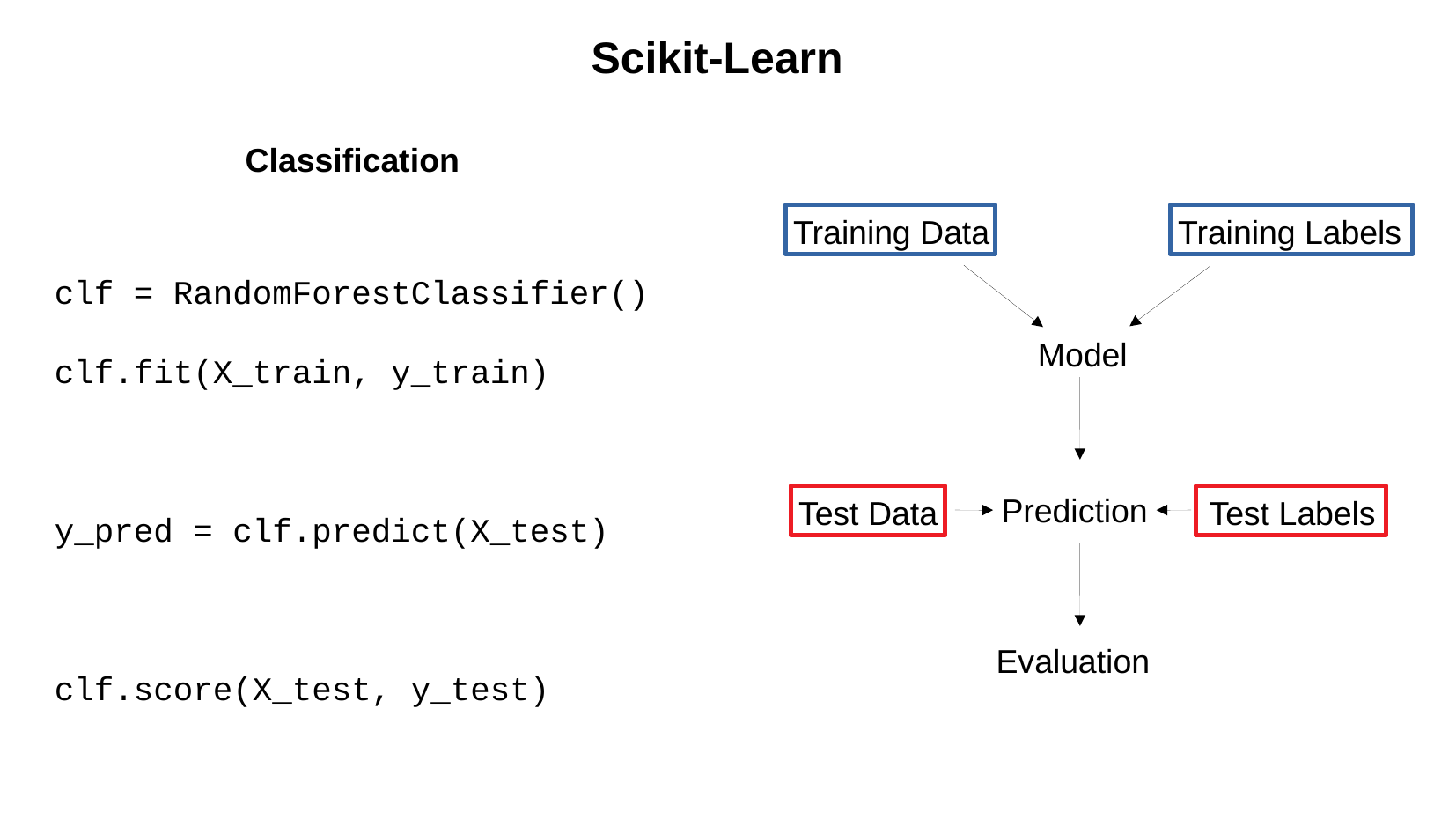

Scikit-Learn
Classification
Training Data

Training Labels

clf = RandomForestClassifier()
clf.fit(X_train, y_train)

y_pred = clf.predict(X_test)

clf.score(X_test, y_test)

Model

Prediction
Test Data

Test Labels

Evaluation